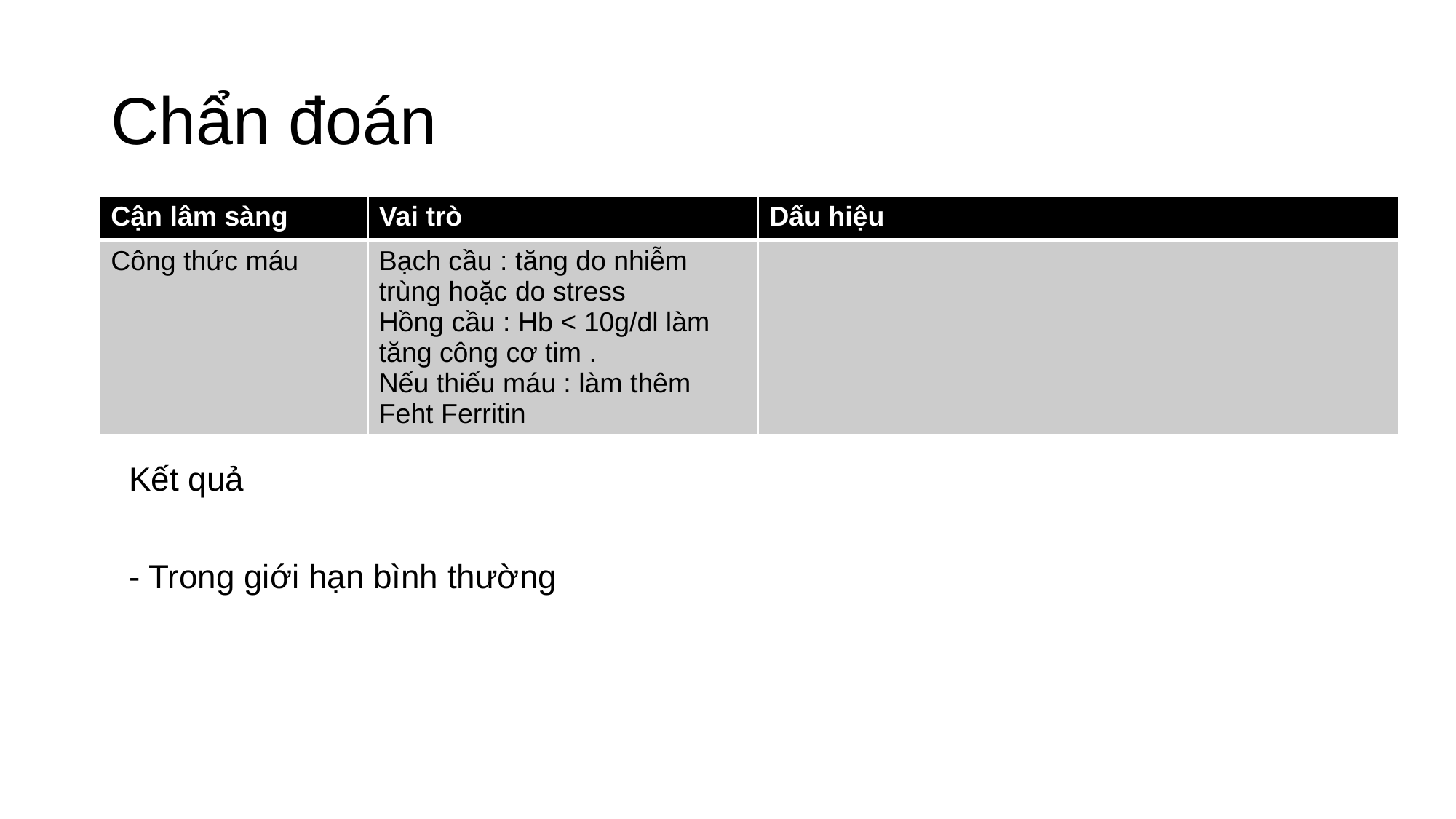

# Chẩn đoán
| Cận lâm sàng | Vai trò | Dấu hiệu |
| --- | --- | --- |
| Công thức máu | Bạch cầu : tăng do nhiễm trùng hoặc do stress Hồng cầu : Hb < 10g/dl làm tăng công cơ tim . Nếu thiếu máu : làm thêm Feht Ferritin |  |

Kết quả

- Trong giới hạn bình thường